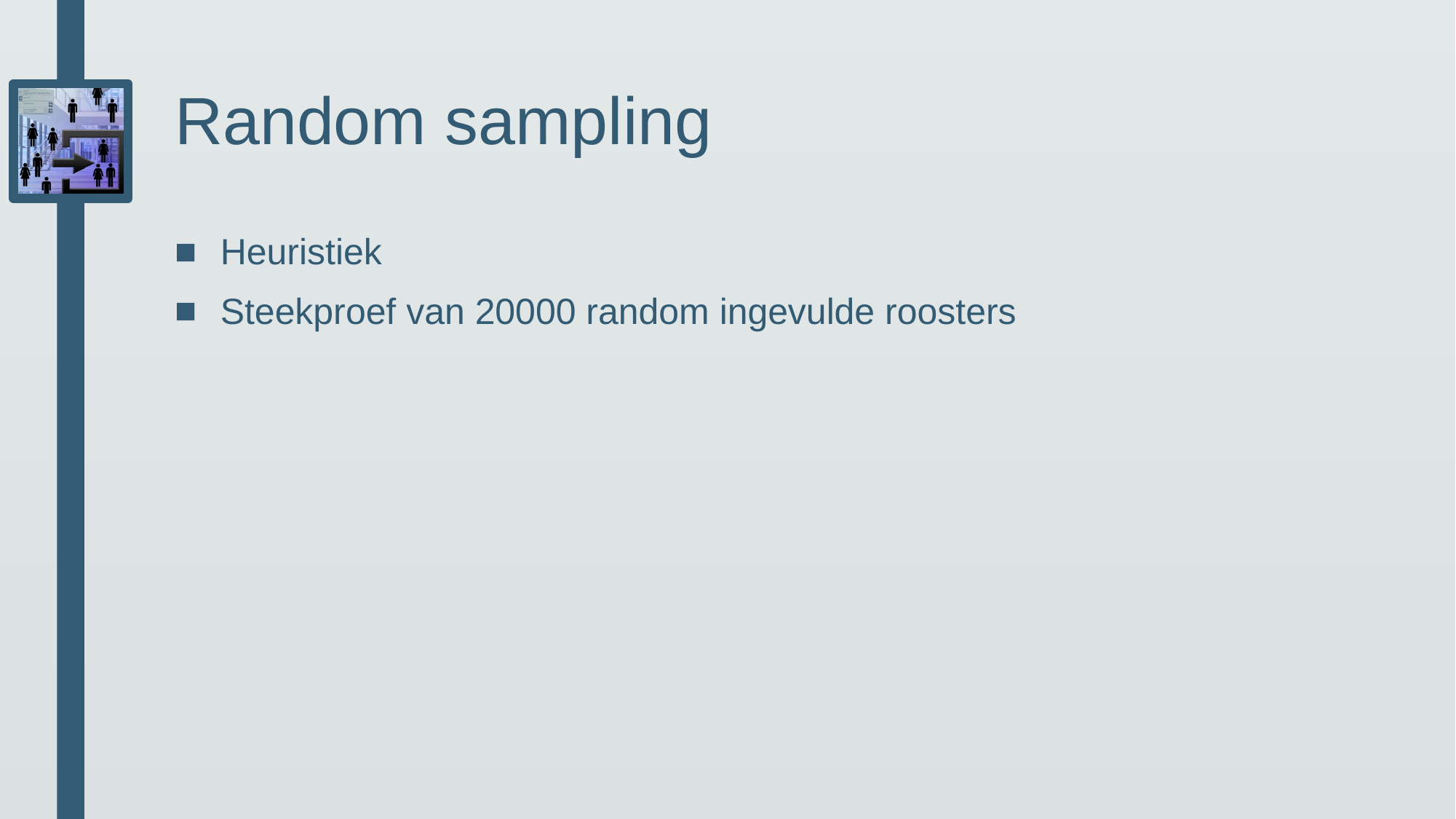

# Random sampling
Heuristiek
Steekproef van 20000 random ingevulde roosters